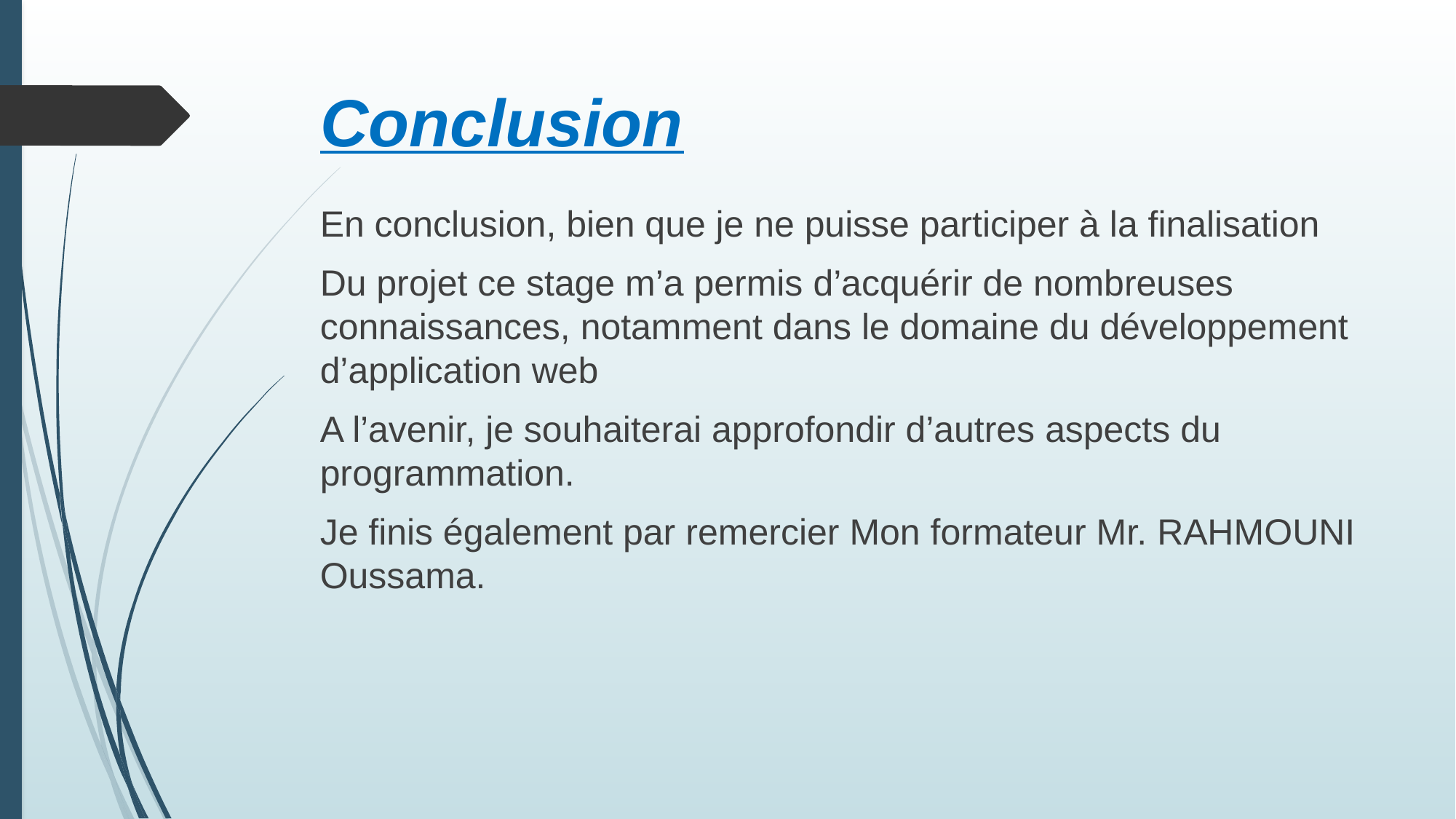

# Conclusion
En conclusion, bien que je ne puisse participer à la finalisation
Du projet ce stage m’a permis d’acquérir de nombreuses connaissances, notamment dans le domaine du développement d’application web
A l’avenir, je souhaiterai approfondir d’autres aspects du programmation.
Je finis également par remercier Mon formateur Mr. RAHMOUNI Oussama.